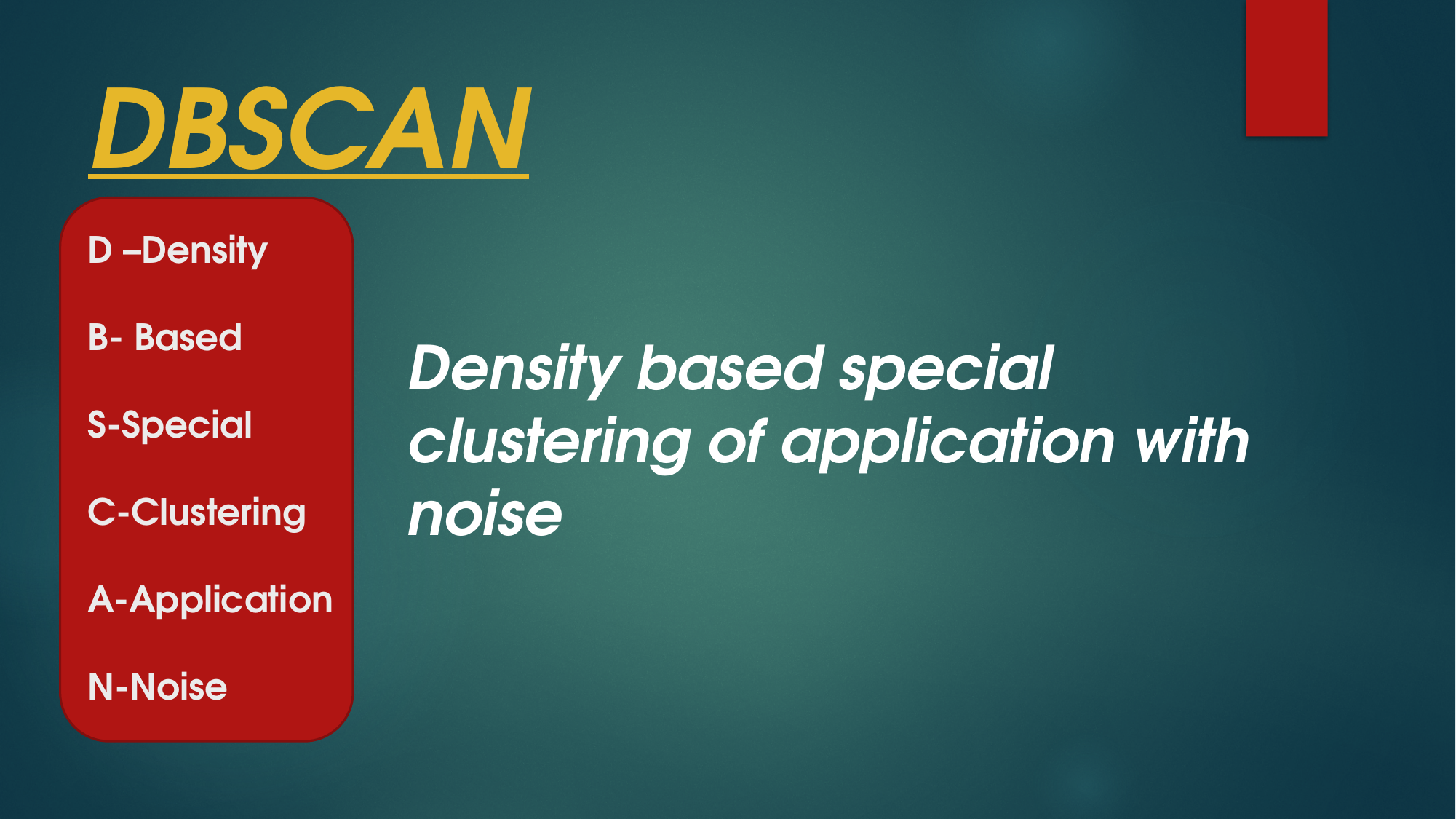

# DBSCAN

D –Density

B- Based

S-Special

C-Clustering

A-Application

N-Noise
Density based special clustering of application with noise